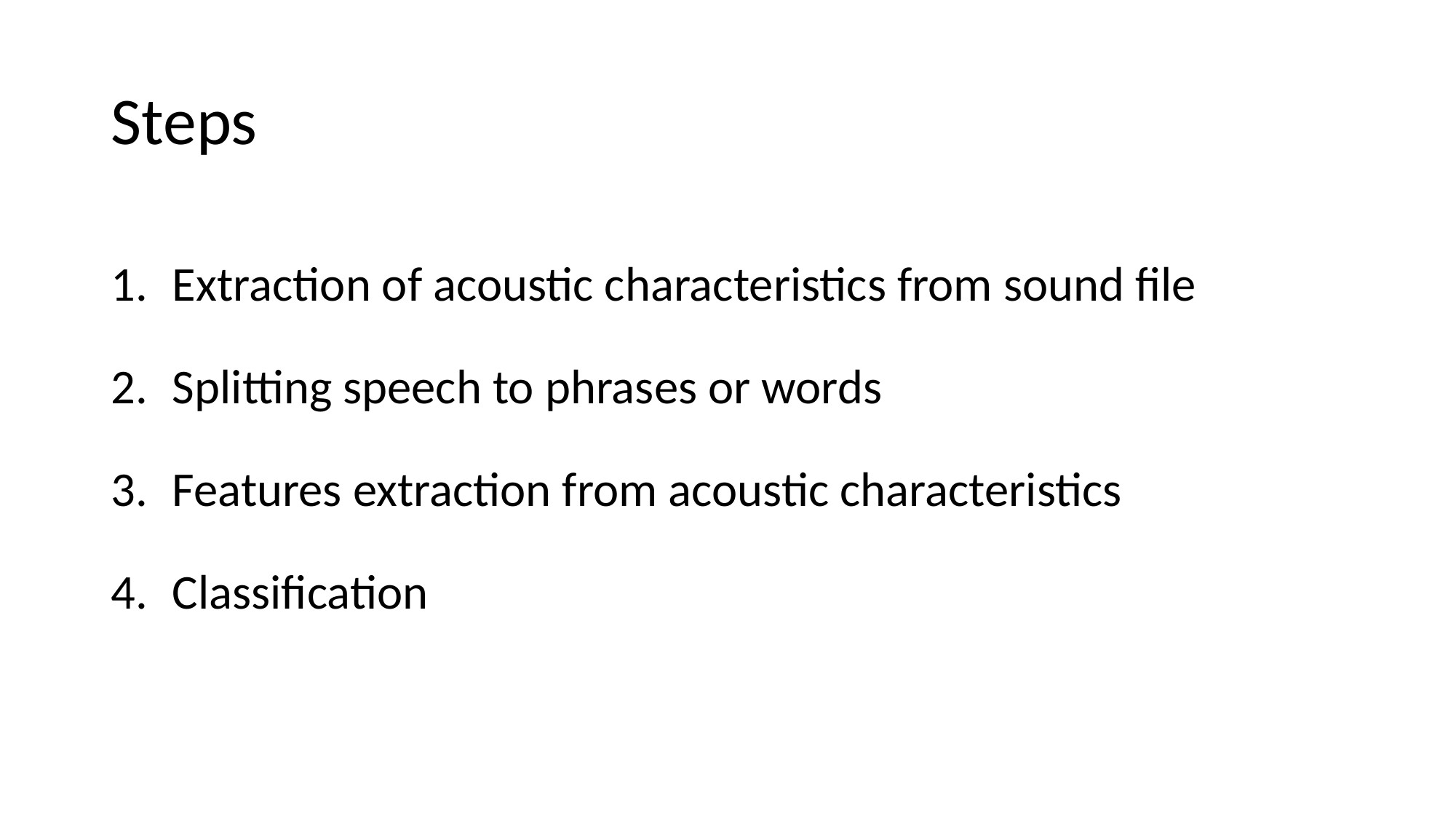

# Steps
Extraction of acoustic characteristics from sound file
Splitting speech to phrases or words
Features extraction from acoustic characteristics
Classification